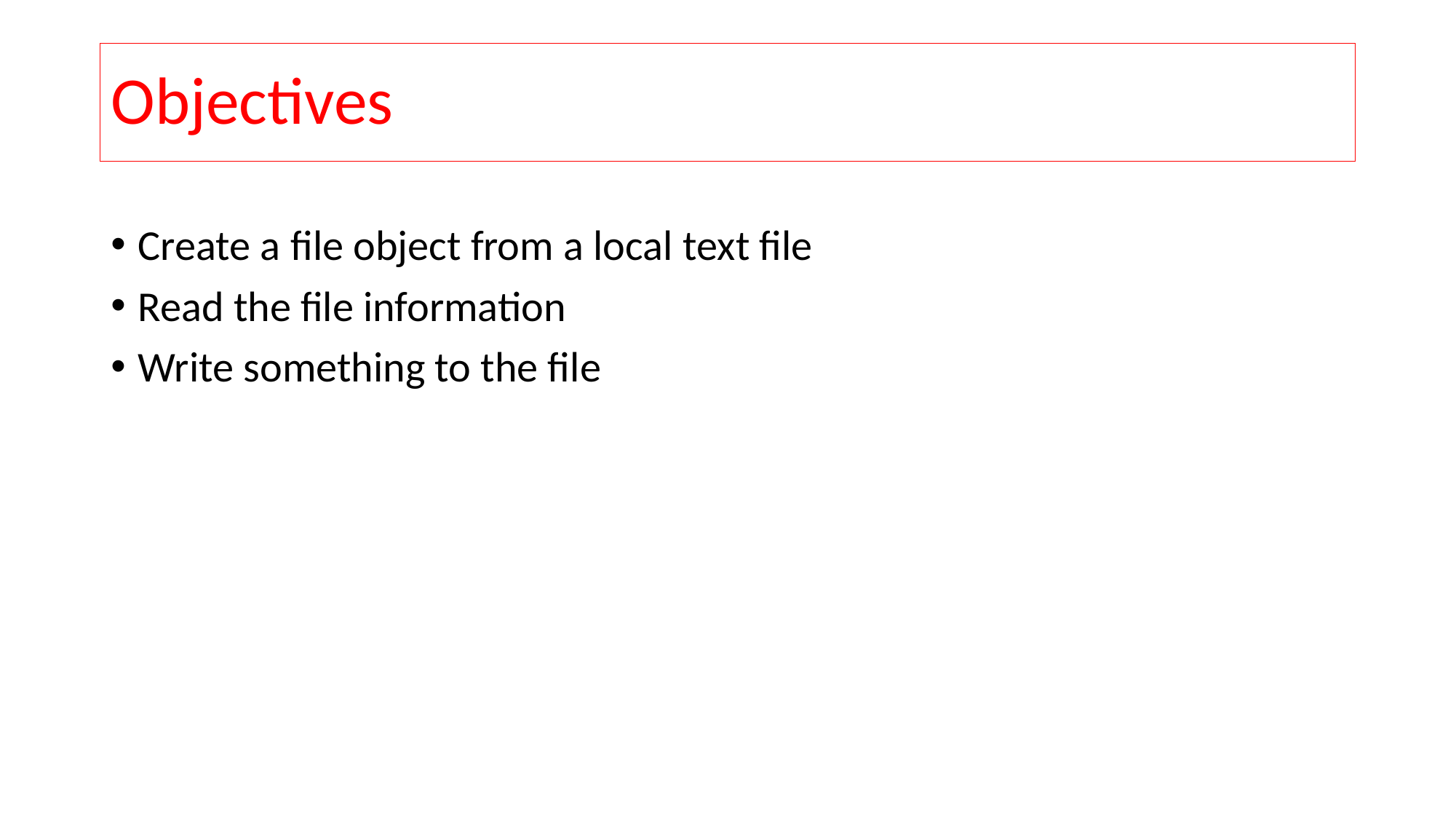

# Objectives
Create a file object from a local text file
Read the file information
Write something to the file